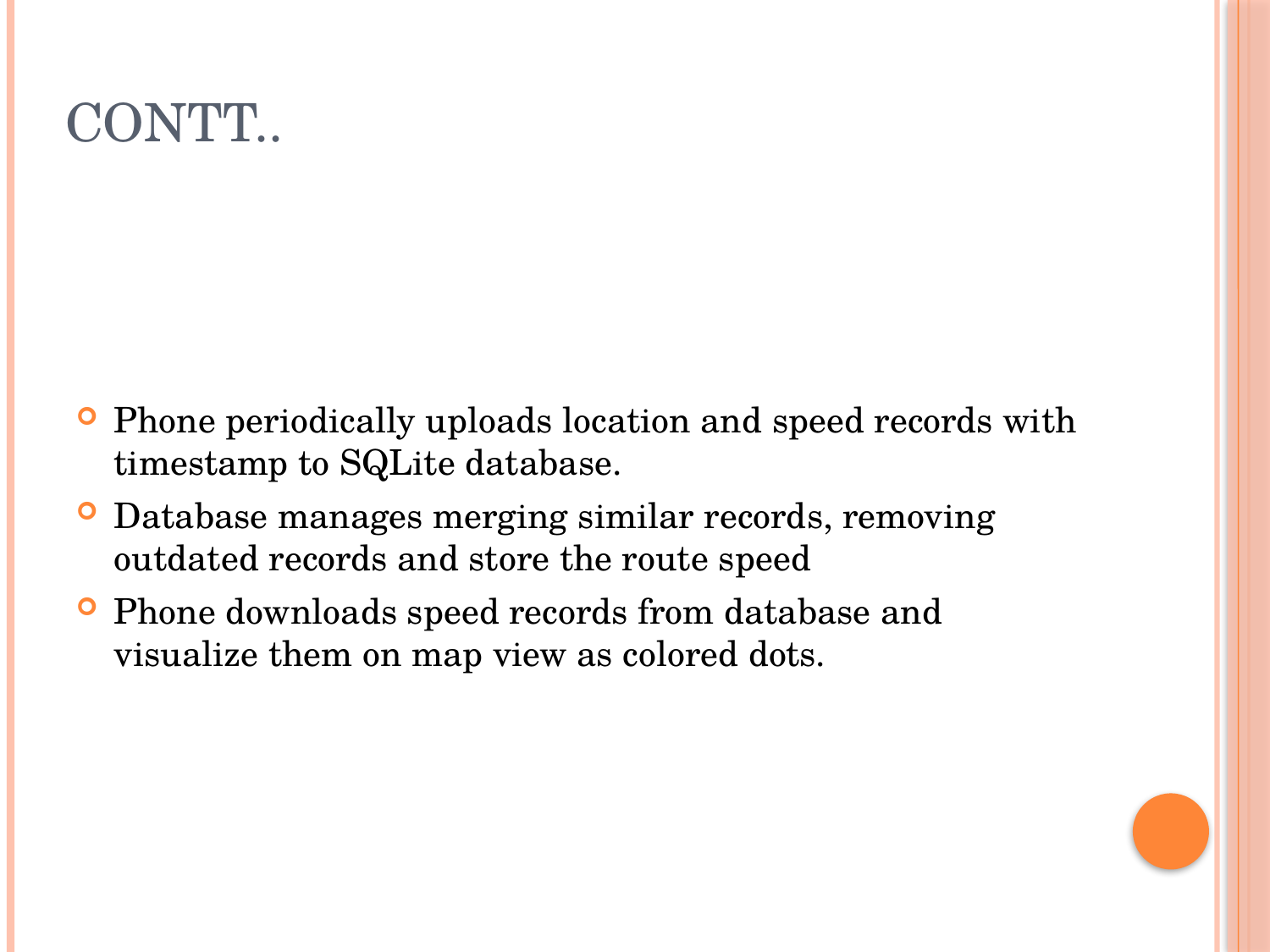

# Contt..

Phone periodically uploads location and speed records with timestamp to SQLite database.
Database manages merging similar records, removing outdated records and store the route speed
Phone downloads speed records from database and visualize them on map view as colored dots.